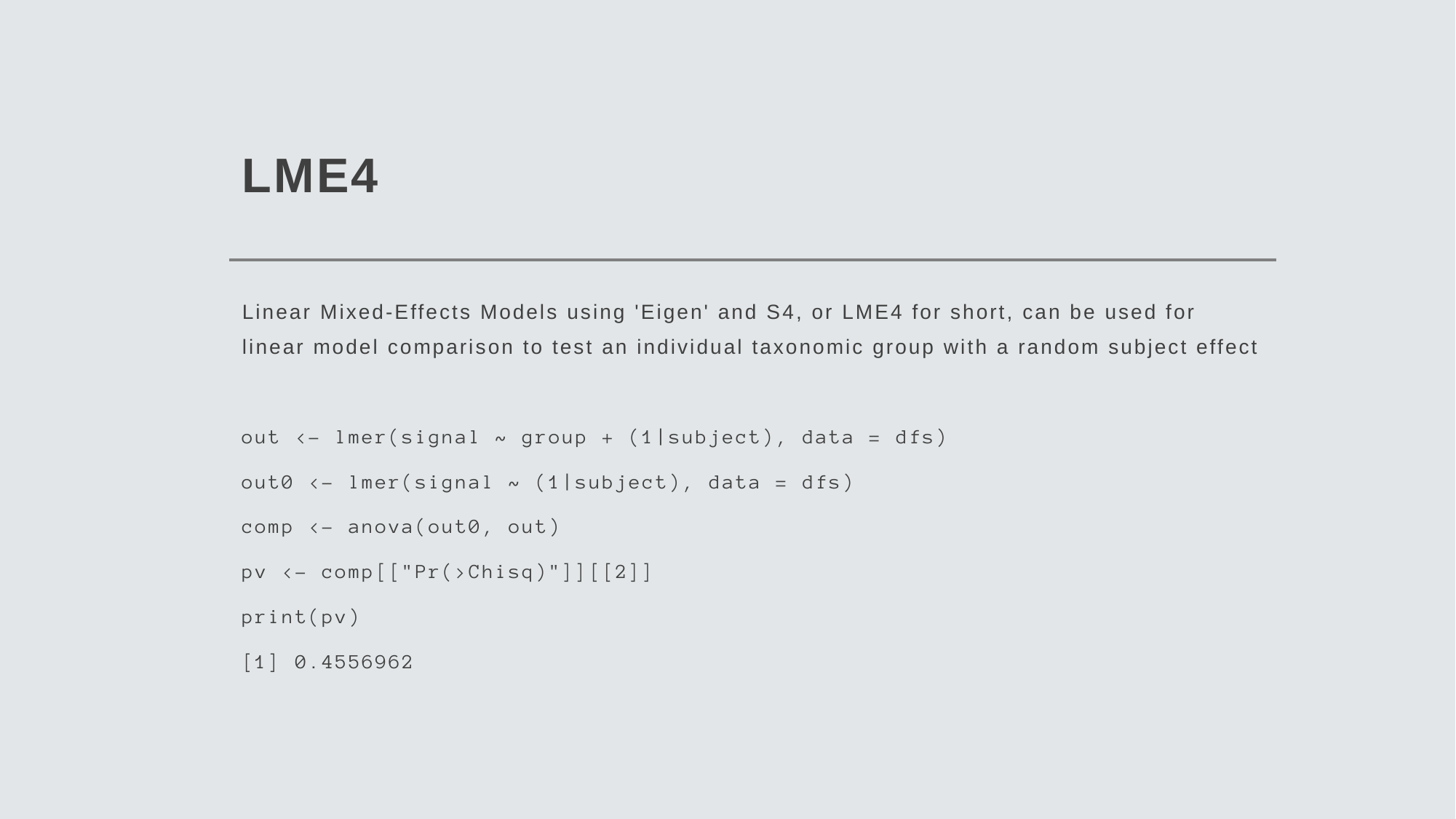

# LME4
Linear Mixed-Effects Models using 'Eigen' and S4, or LME4 for short, can be used for linear model comparison to test an individual taxonomic group with a random subject effect

out <- lmer(signal ~ group + (1|subject), data = dfs)
out0 <- lmer(signal ~ (1|subject), data = dfs)
comp <- anova(out0, out)
pv <- comp[["Pr(>Chisq)"]][[2]]
print(pv)
[1] 0.4556962